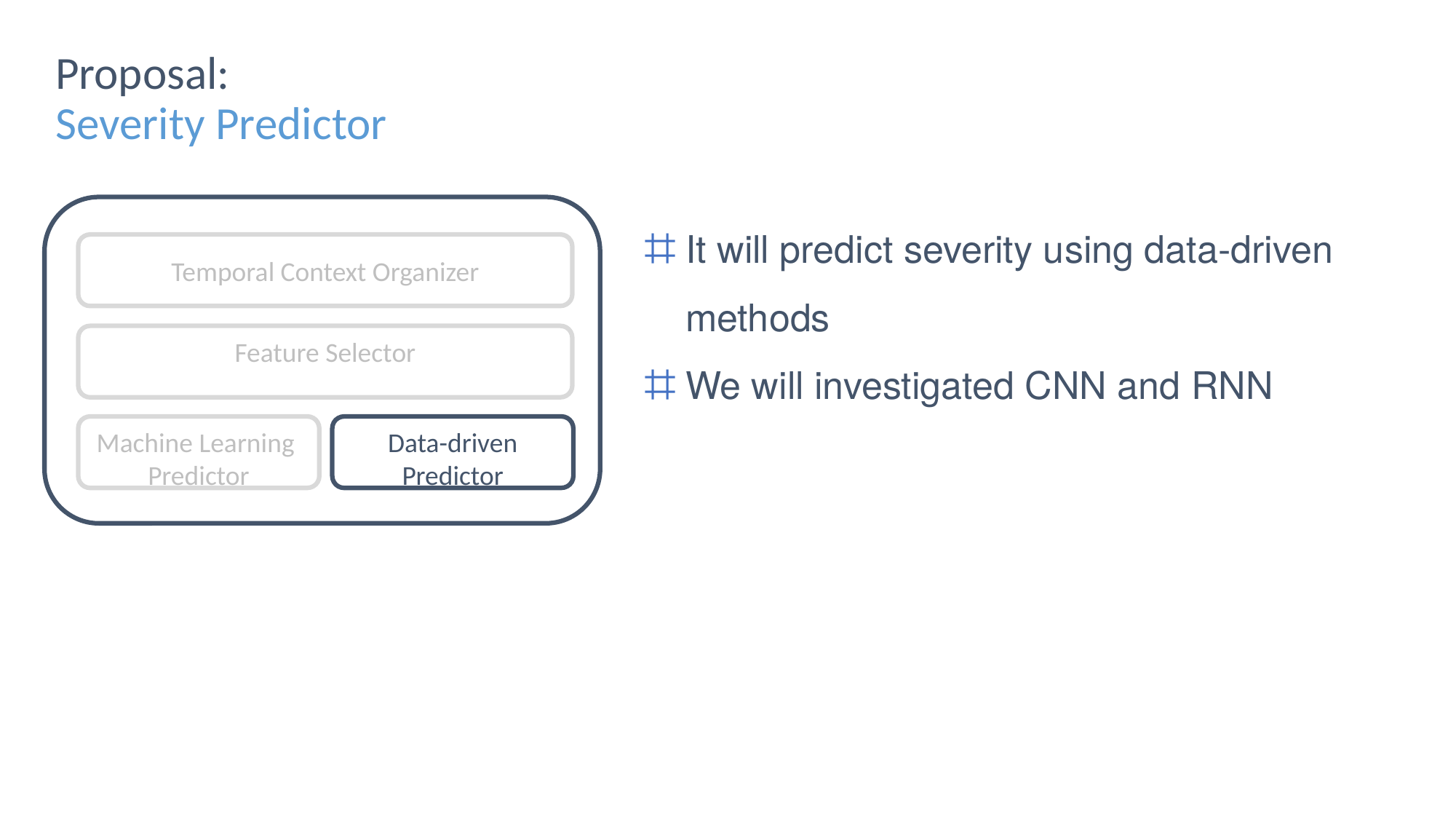

# Proposal: Severity Predictor

It will predict severity using data-driven methods
We will investigated CNN and RNN
Temporal Context Organizer
Feature Selector
Machine Learning
Predictor
Data-driven
Predictor